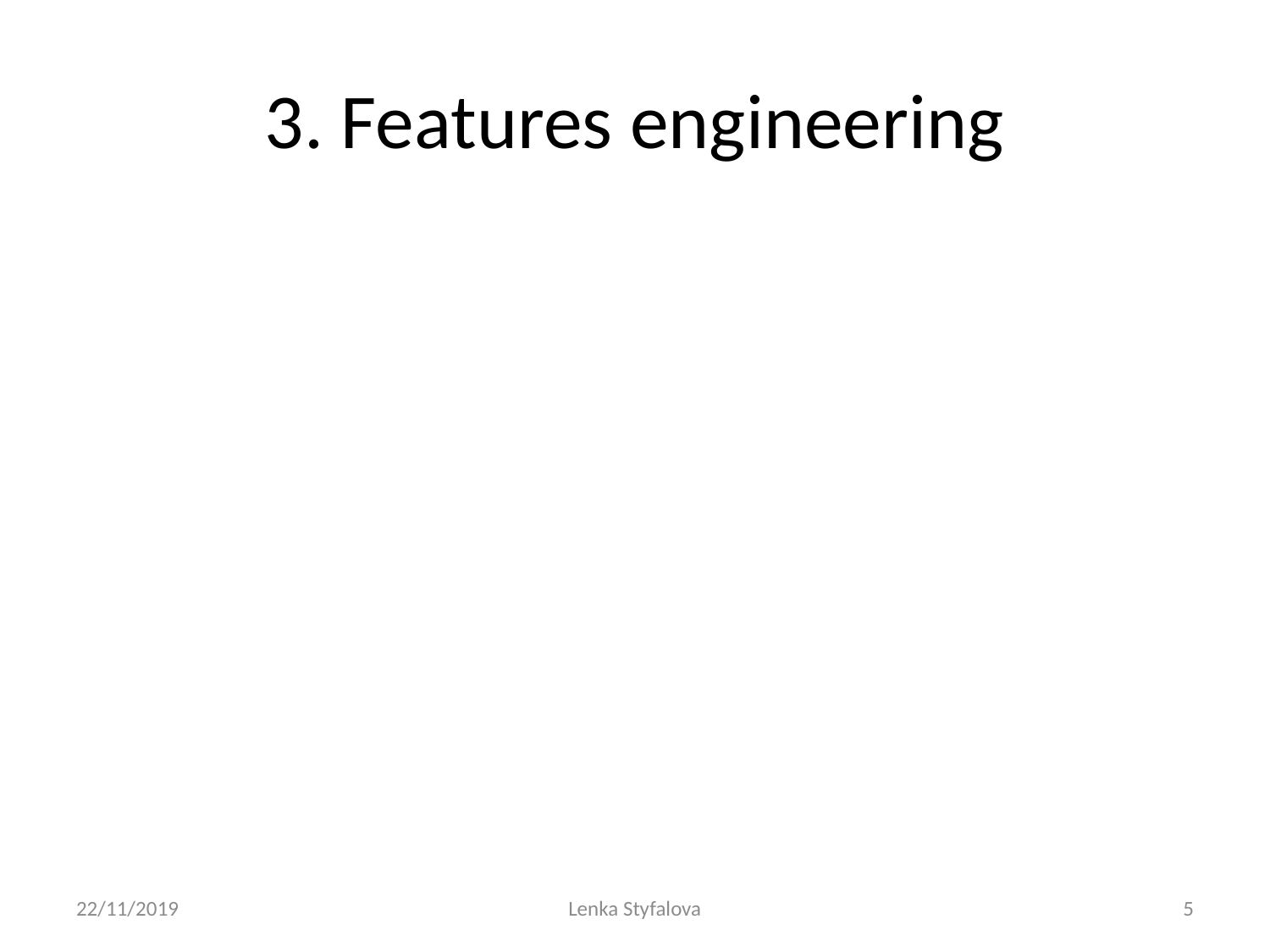

# 3. Features engineering

22/11/2019
Lenka Styfalova
5